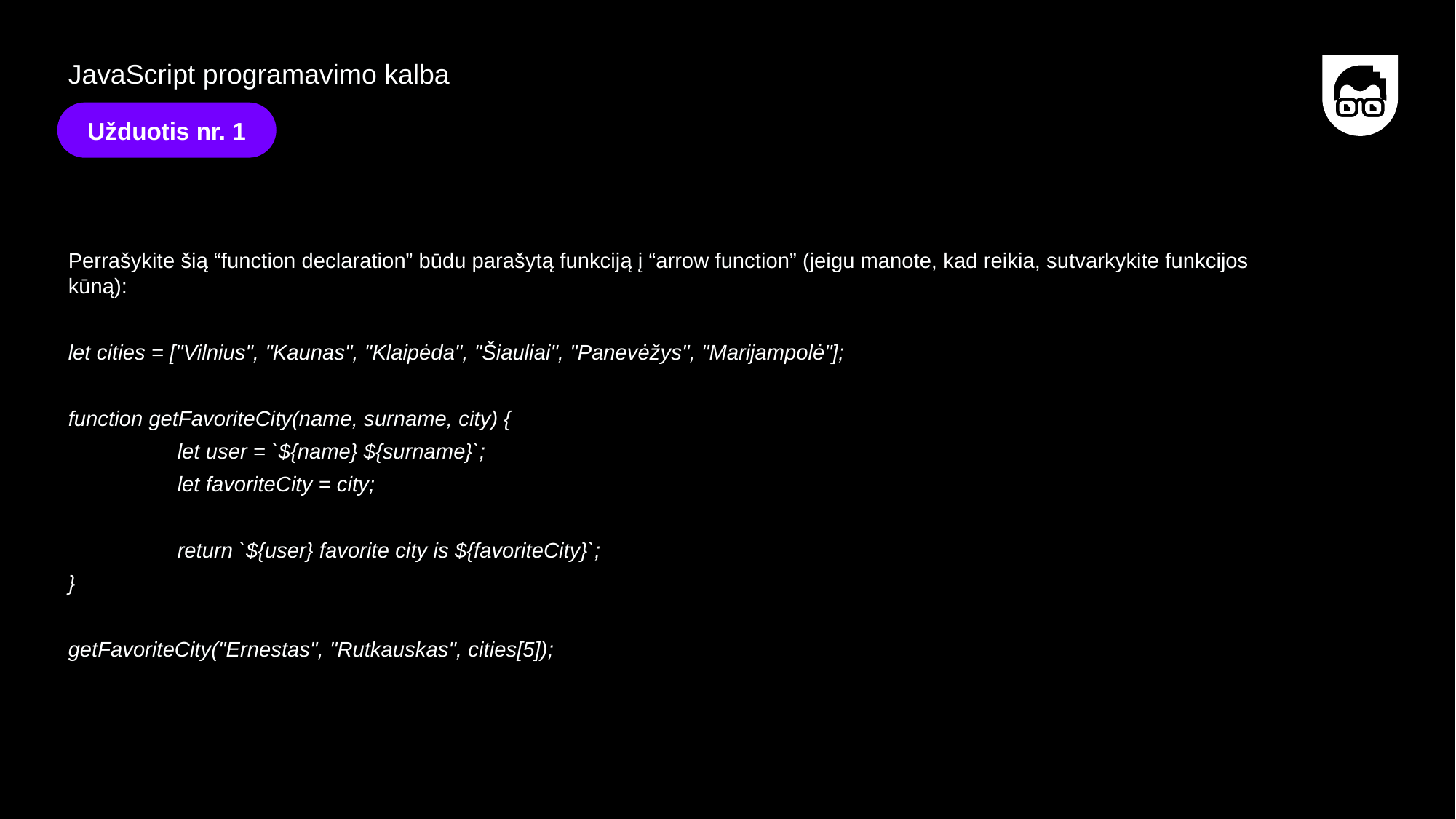

JavaScript programavimo kalba

Užduotis nr. 1
Perrašykite šią “function declaration” būdu parašytą funkciją į “arrow function” (jeigu manote, kad reikia, sutvarkykite funkcijos kūną):

let cities = ["Vilnius", "Kaunas", "Klaipėda", "Šiauliai", "Panevėžys", "Marijampolė"];

function getFavoriteCity(name, surname, city) {
	let user = `${name} ${surname}`;
	let favoriteCity = city;

	return `${user} favorite city is ${favoriteCity}`;
}

getFavoriteCity("Ernestas", "Rutkauskas", cities[5]);